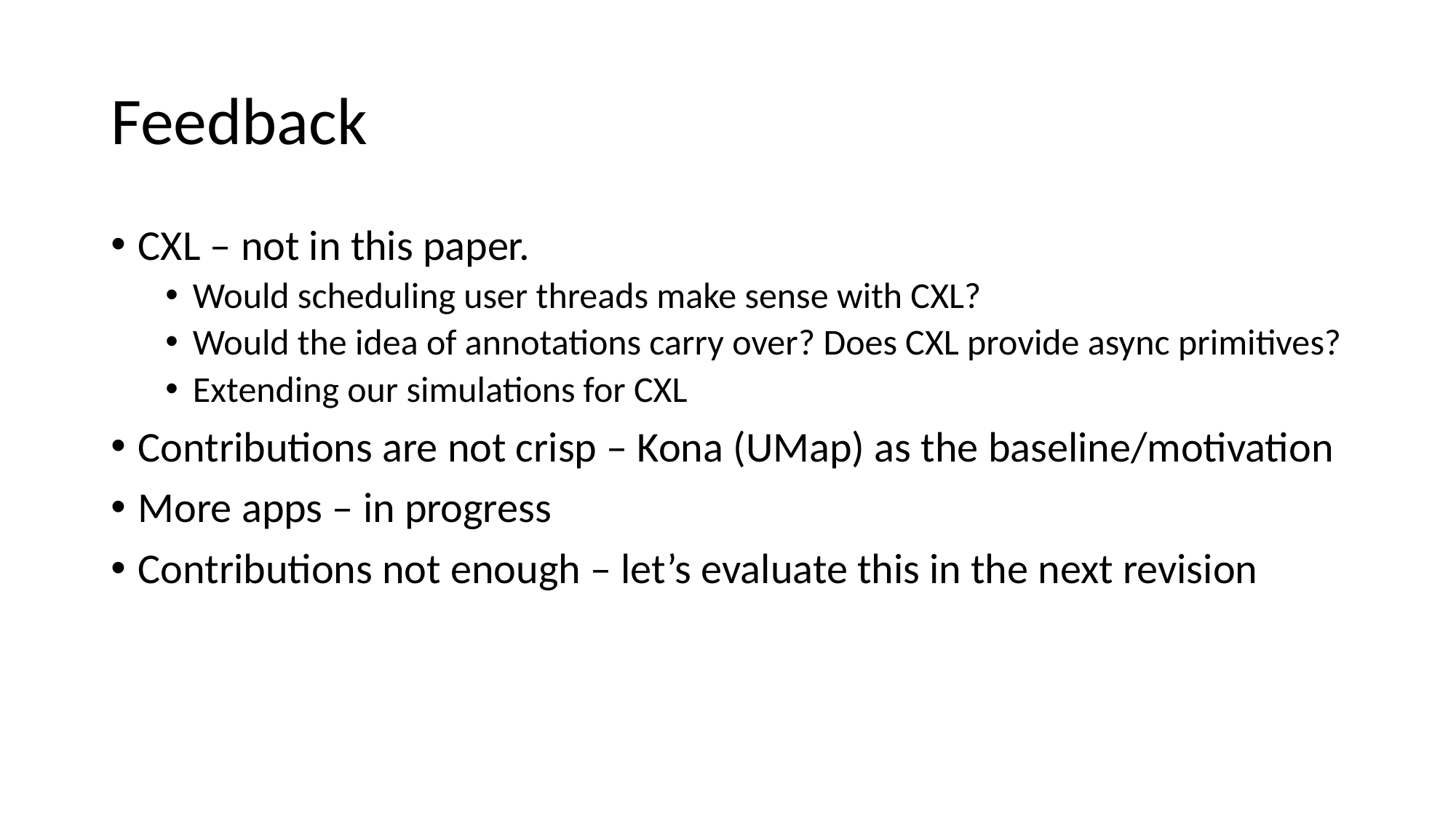

# Feedback
CXL – not in this paper.
Would scheduling user threads make sense with CXL?
Would the idea of annotations carry over? Does CXL provide async primitives?
Extending our simulations for CXL
Contributions are not crisp – Kona (UMap) as the baseline/motivation
More apps – in progress
Contributions not enough – let’s evaluate this in the next revision